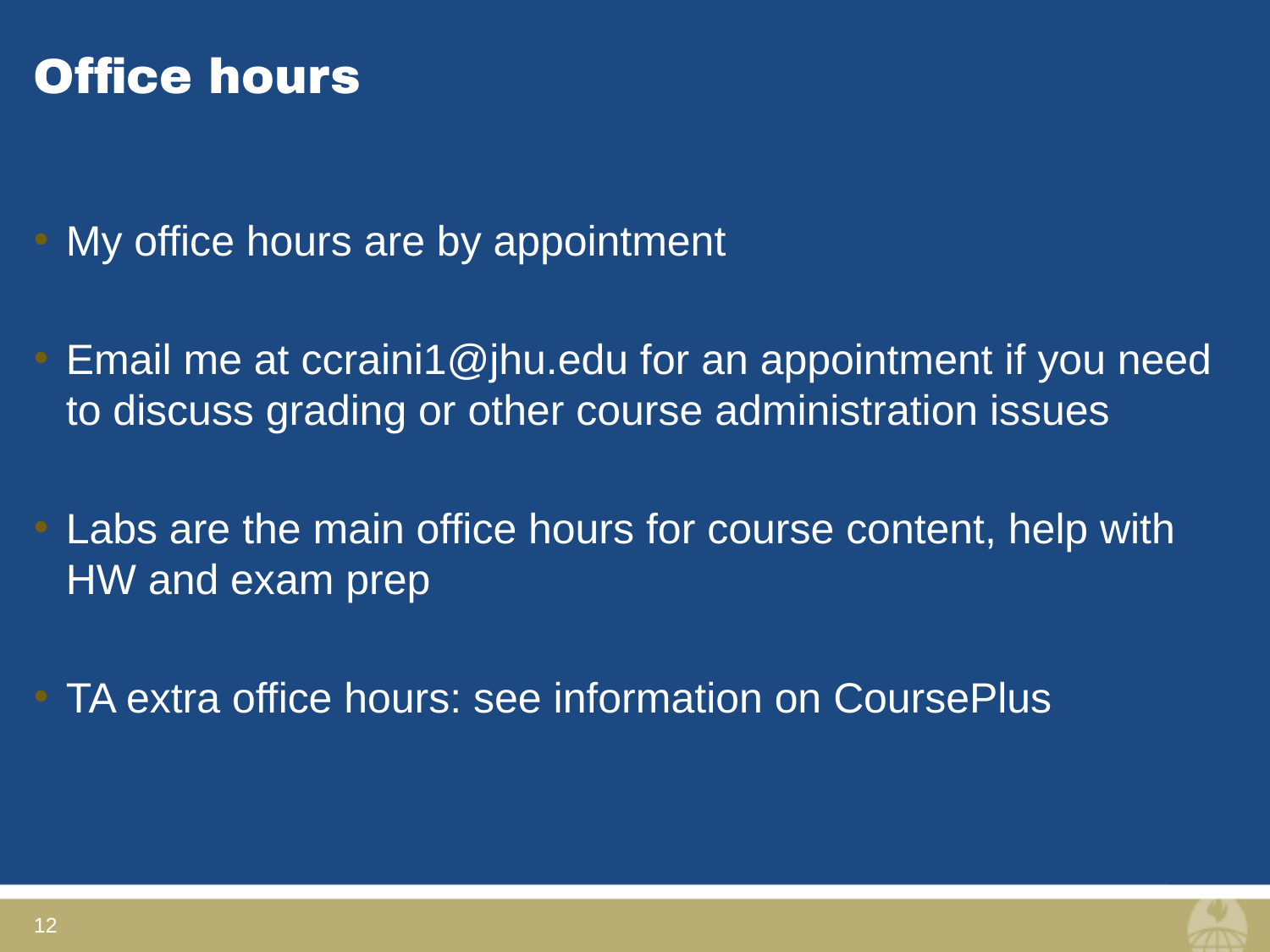

# Office hours

My office hours are by appointment

Email me at ccraini1@jhu.edu for an appointment if you need to discuss grading or other course administration issues

Labs are the main office hours for course content, help with HW and exam prep

TA extra office hours: see information on CoursePlus
12